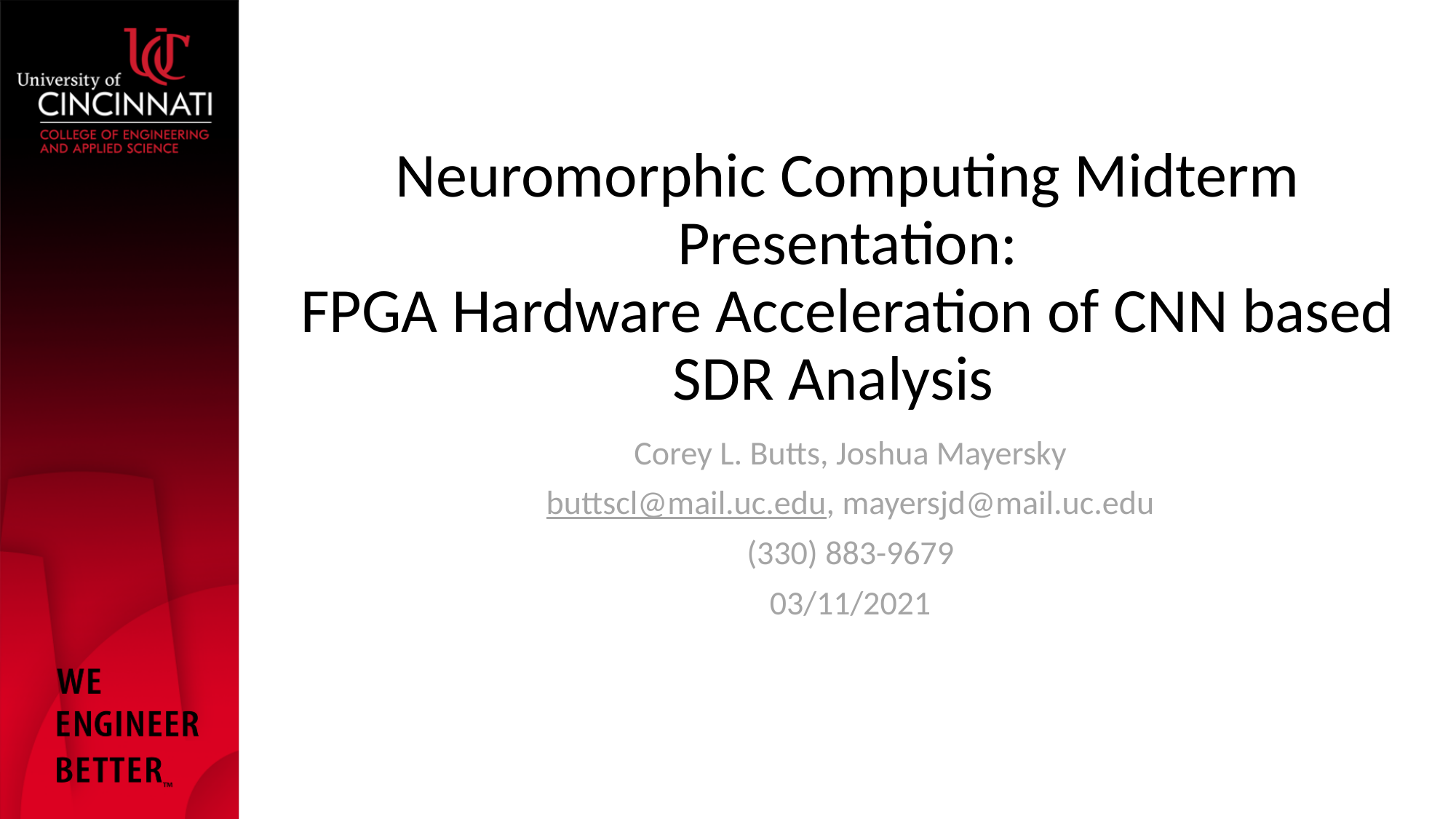

# Neuromorphic Computing Midterm Presentation: FPGA Hardware Acceleration of CNN based SDR Analysis
Corey L. Butts, Joshua Mayersky
buttscl@mail.uc.edu, mayersjd@mail.uc.edu
(330) 883-9679
03/11/2021